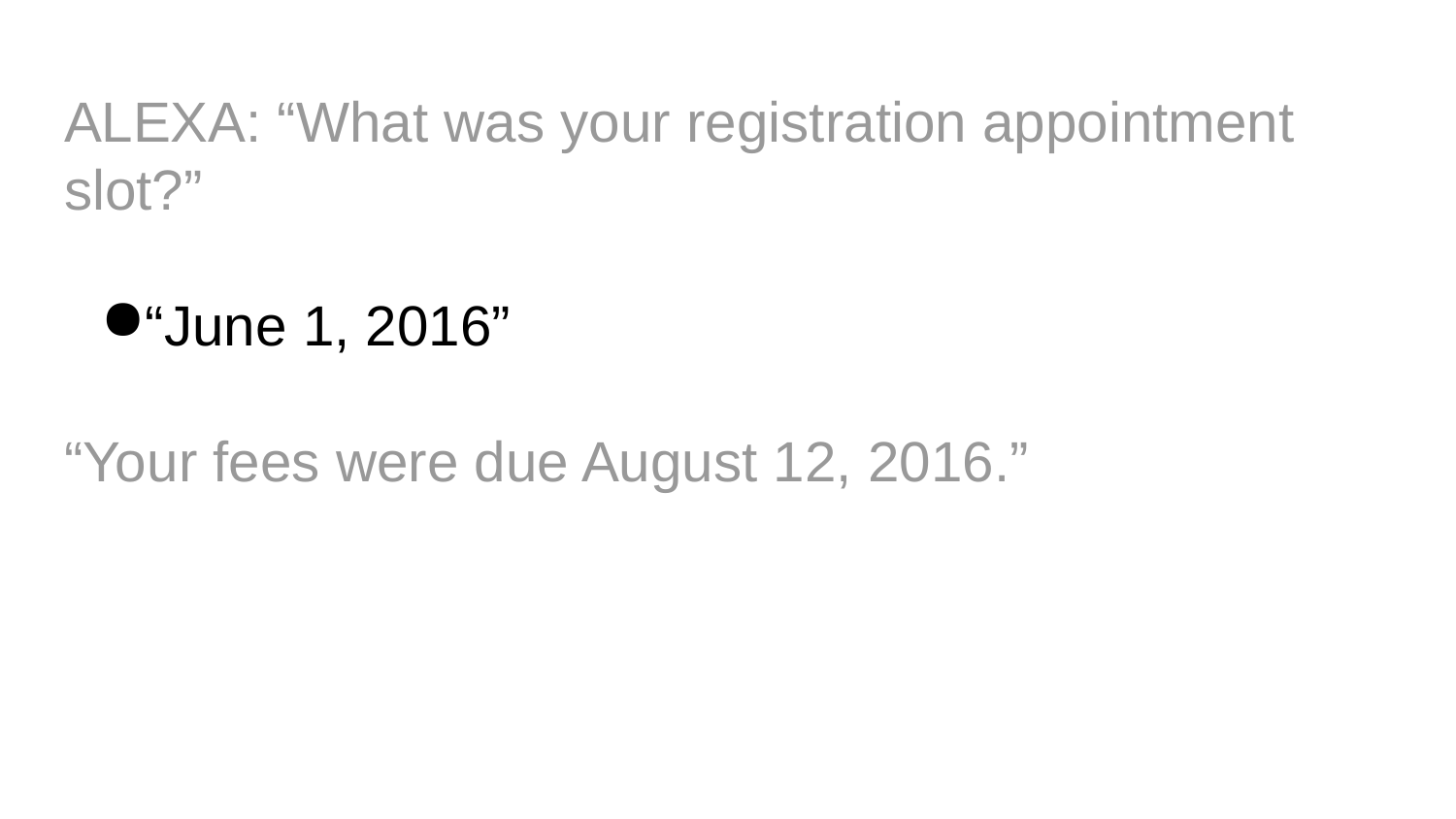

# ALEXA: “What was your registration appointment slot?”

“June 1, 2016”

“Your fees were due August 12, 2016.”